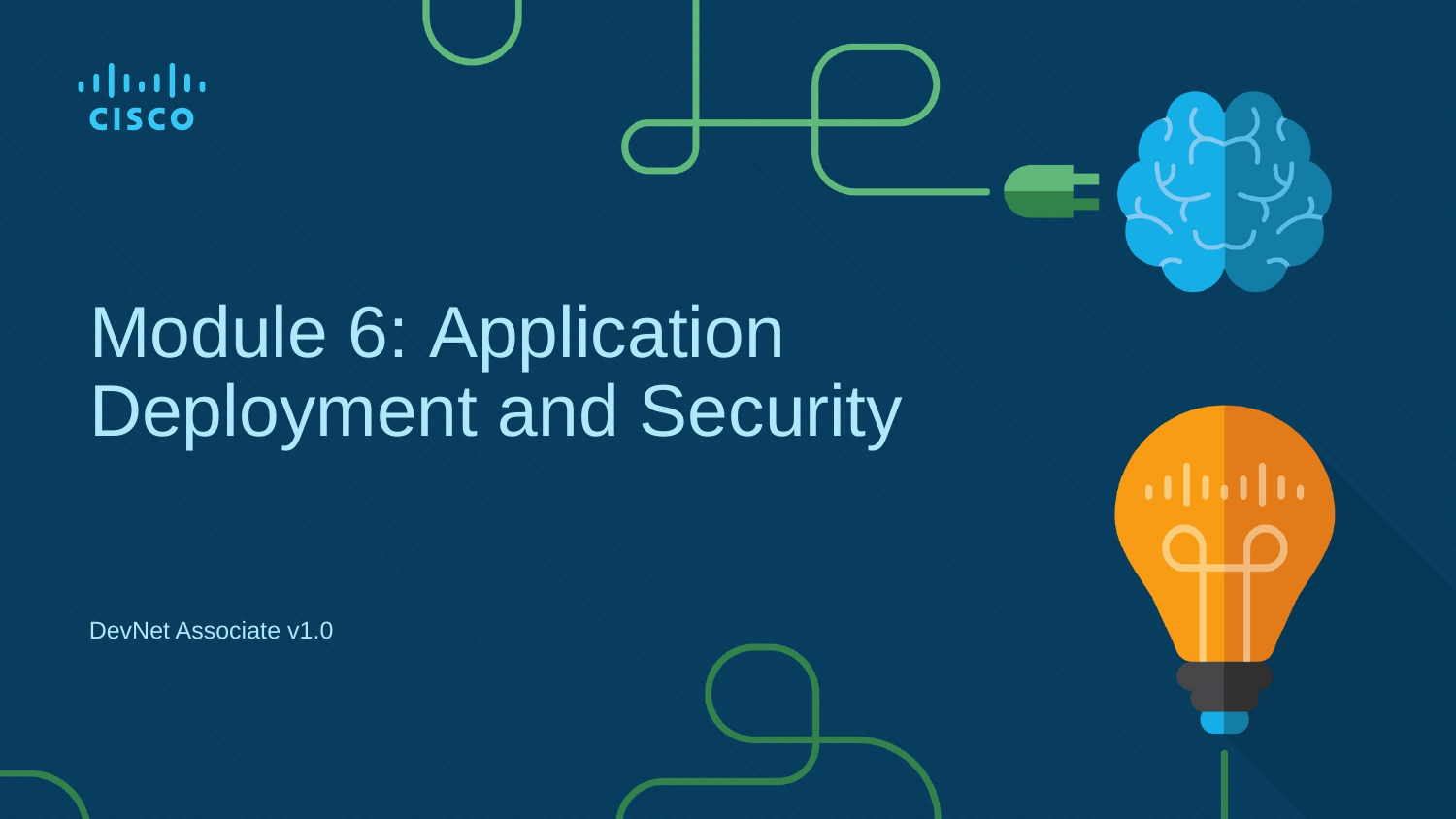

# Module 6: Application Deployment and Security
DevNet Associate v1.0